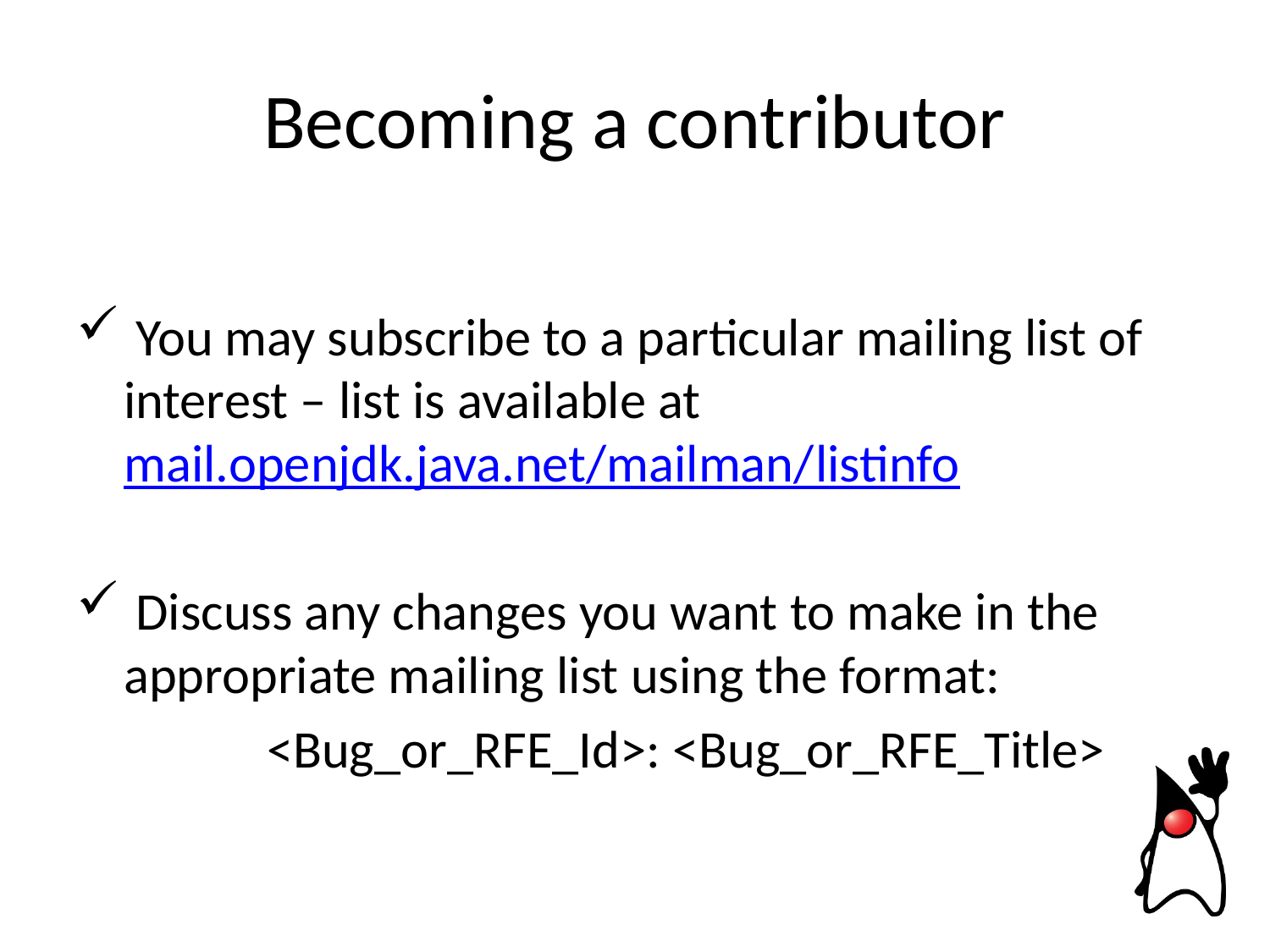

# Becoming a contributor

 You may subscribe to a particular mailing list of interest – list is available at mail.openjdk.java.net/mailman/listinfo

 Discuss any changes you want to make in the appropriate mailing list using the format:
	<Bug_or_RFE_Id>: <Bug_or_RFE_Title>